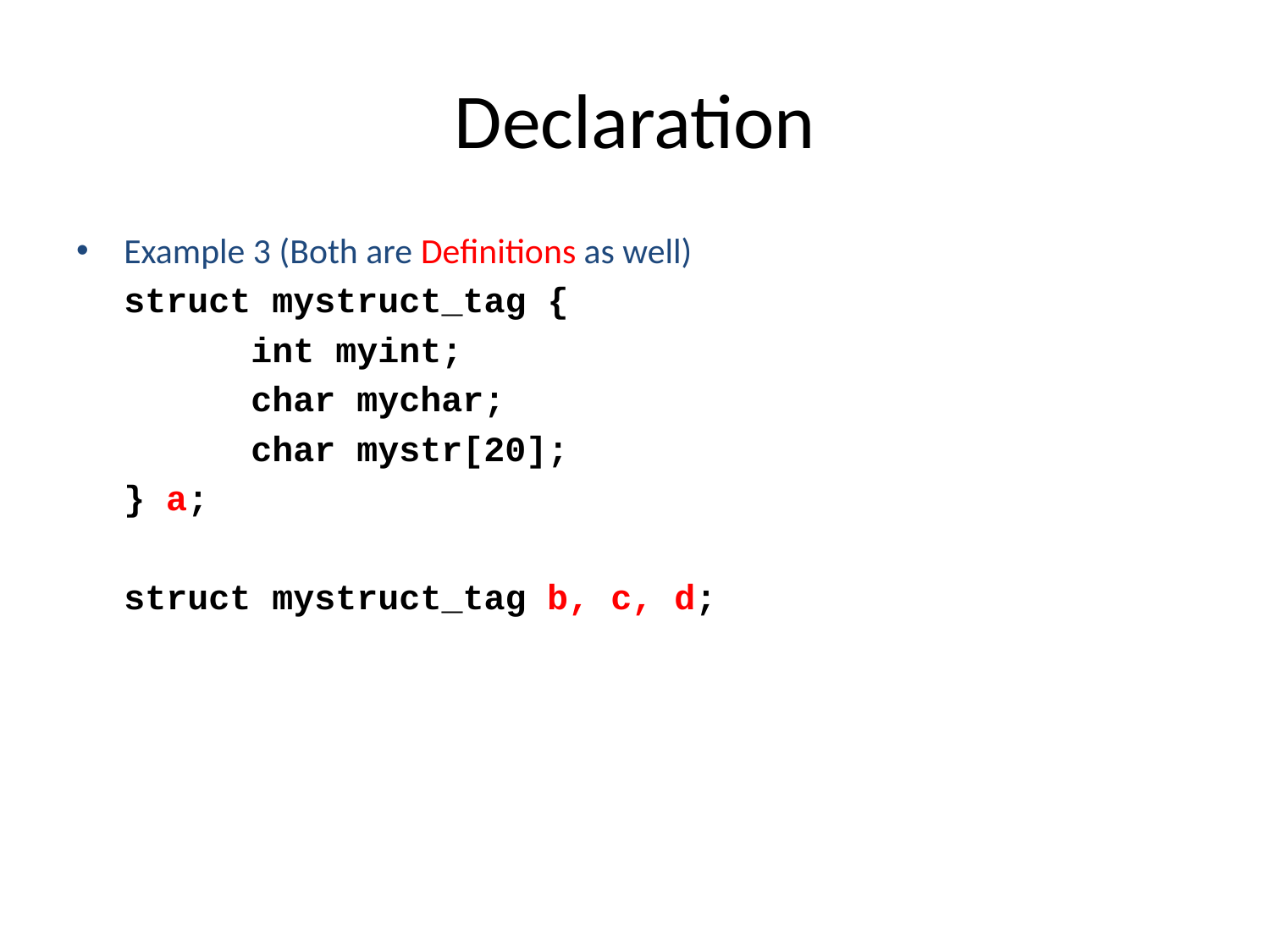

# Declaration
Example 3 (Both are Definitions as well)
	struct mystruct_tag {
		int myint;
		char mychar;
		char mystr[20];
	} a;

	struct mystruct_tag b, c, d;